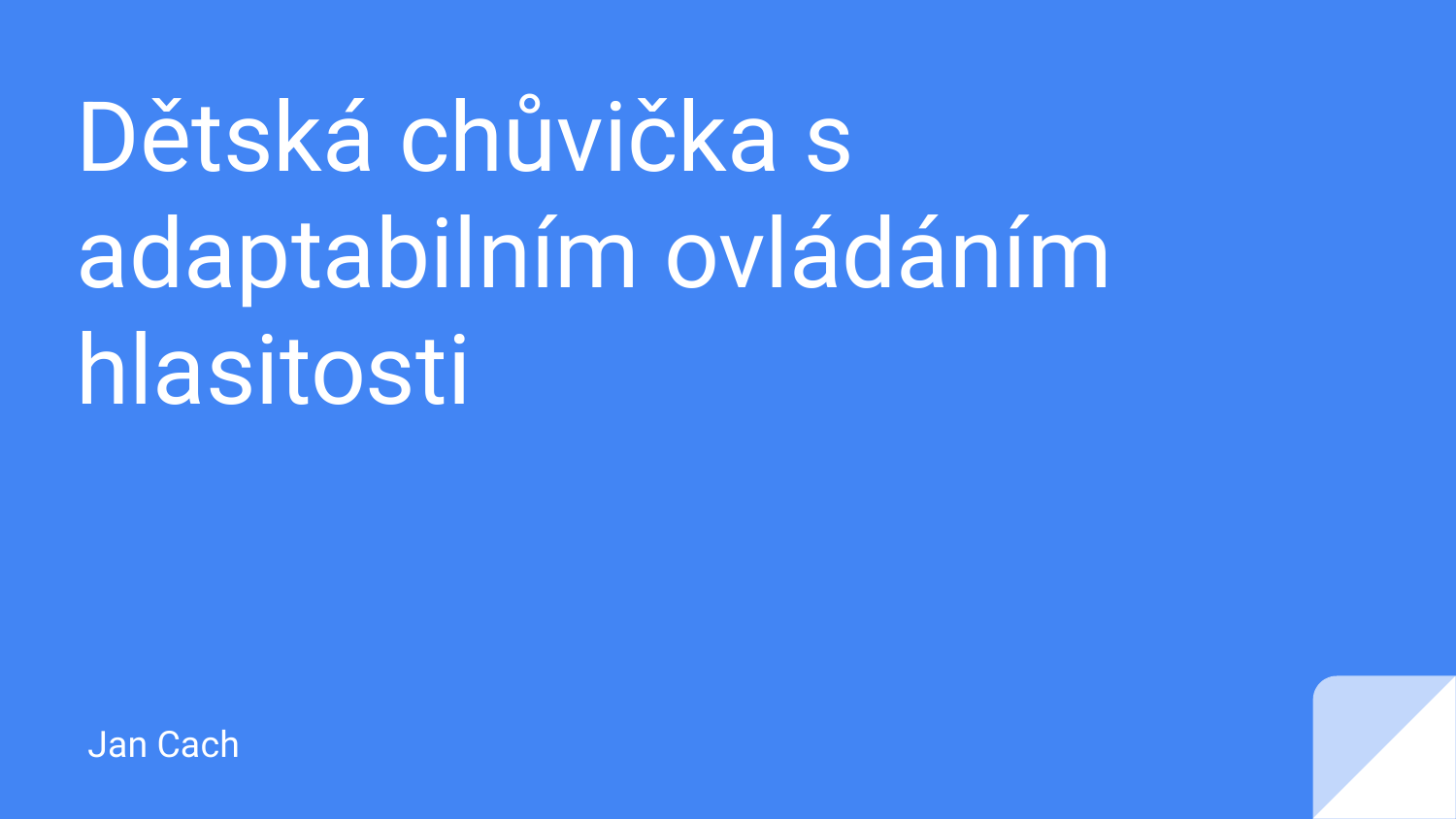

Dětská chůvička s adaptabilnı́m ovládánı́m hlasitosti
Jan Cach